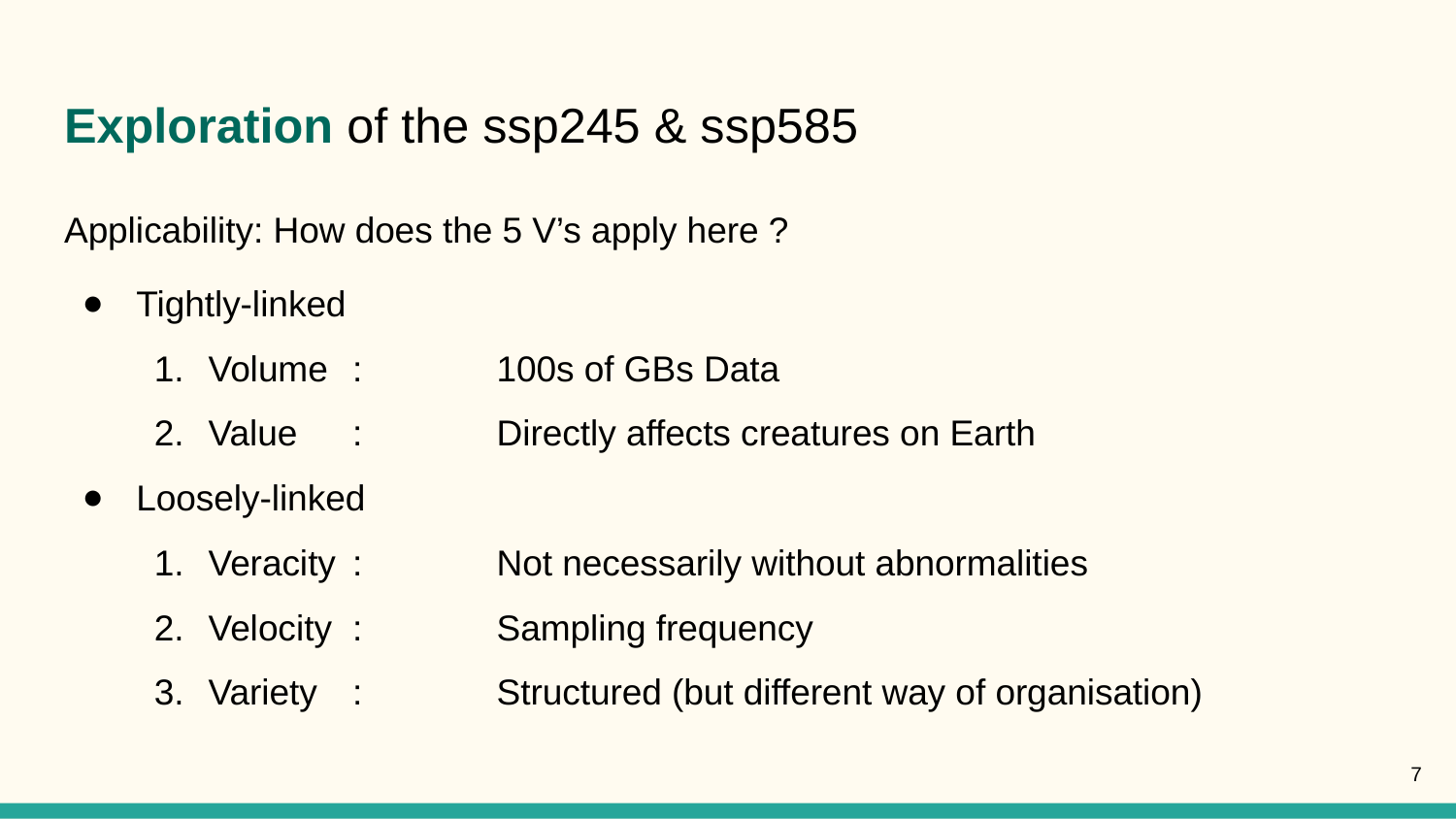

# Exploration of the ssp245 & ssp585

Applicability: How does the 5 V’s apply here ?
Tightly-linked
Volume		:	100s of GBs Data
Value		: 	Directly affects creatures on Earth
Loosely-linked
Veracity		:	Not necessarily without abnormalities
Velocity		:	Sampling frequency
Variety		:	Structured (but different way of organisation)
7